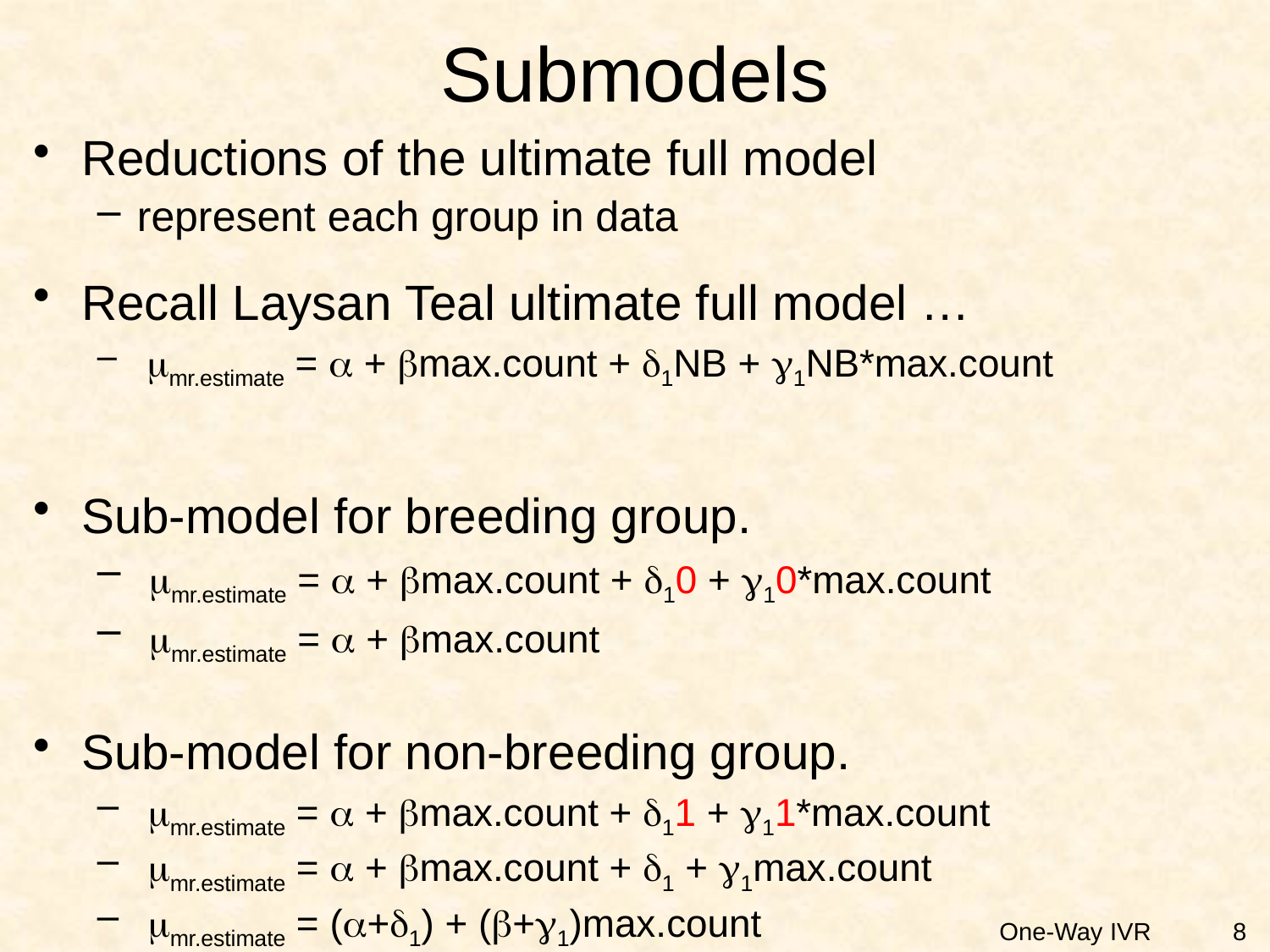

# Submodels
Reductions of the ultimate full model
represent each group in data

Recall Laysan Teal ultimate full model …
 μmr.estimate = α + βmax.count + δ1NB + γ1NB*max.count

Sub-model for breeding group.
 μmr.estimate = α + βmax.count + δ10 + γ10*max.count
 μmr.estimate = α + βmax.count

Sub-model for non-breeding group.
 μmr.estimate = α + βmax.count + δ11 + γ11*max.count
 μmr.estimate = α + βmax.count + δ1 + γ1max.count
 μmr.estimate = (α+δ1) + (β+γ1)max.count
8
One-Way IVR